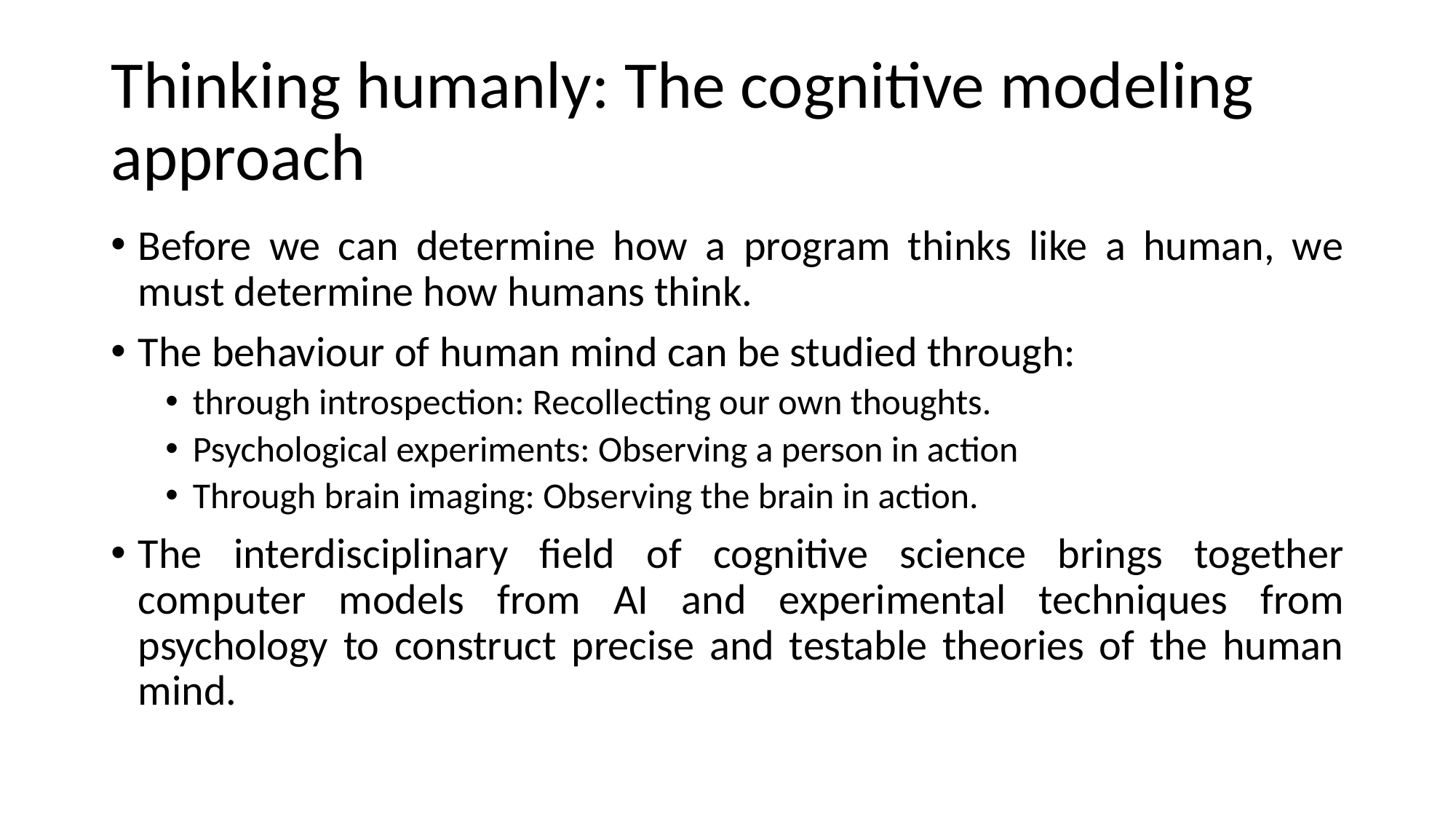

# Thinking humanly: The cognitive modeling approach
Before we can determine how a program thinks like a human, we must determine how humans think.
The behaviour of human mind can be studied through:
through introspection: Recollecting our own thoughts.
Psychological experiments: Observing a person in action
Through brain imaging: Observing the brain in action.
The interdisciplinary field of cognitive science brings together computer models from AI and experimental techniques from psychology to construct precise and testable theories of the human mind.